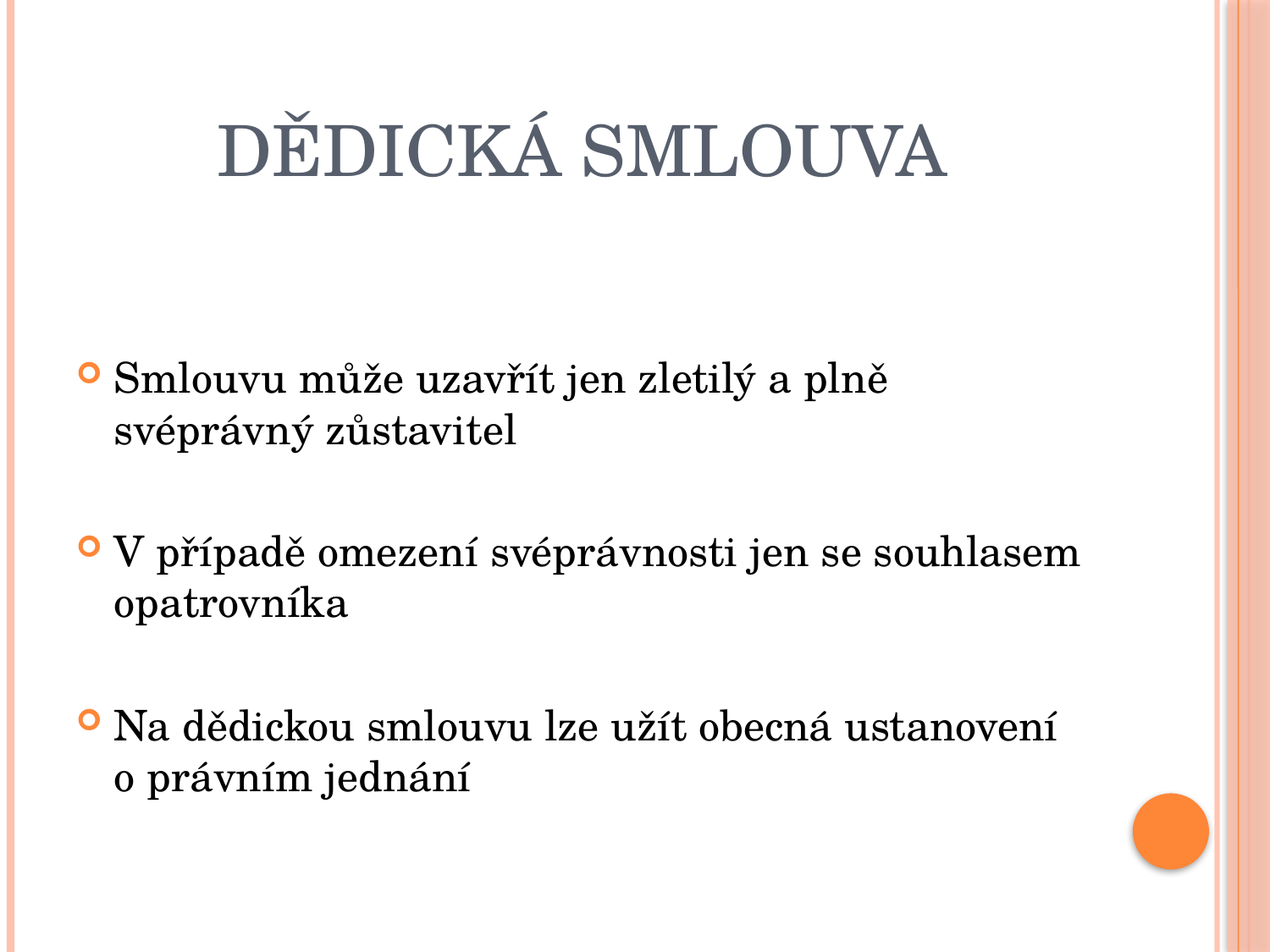

# Dědická smlouva

Smlouvu může uzavřít jen zletilý a plně svéprávný zůstavitel

V případě omezení svéprávnosti jen se souhlasem opatrovníka

Na dědickou smlouvu lze užít obecná ustanovení o právním jednání